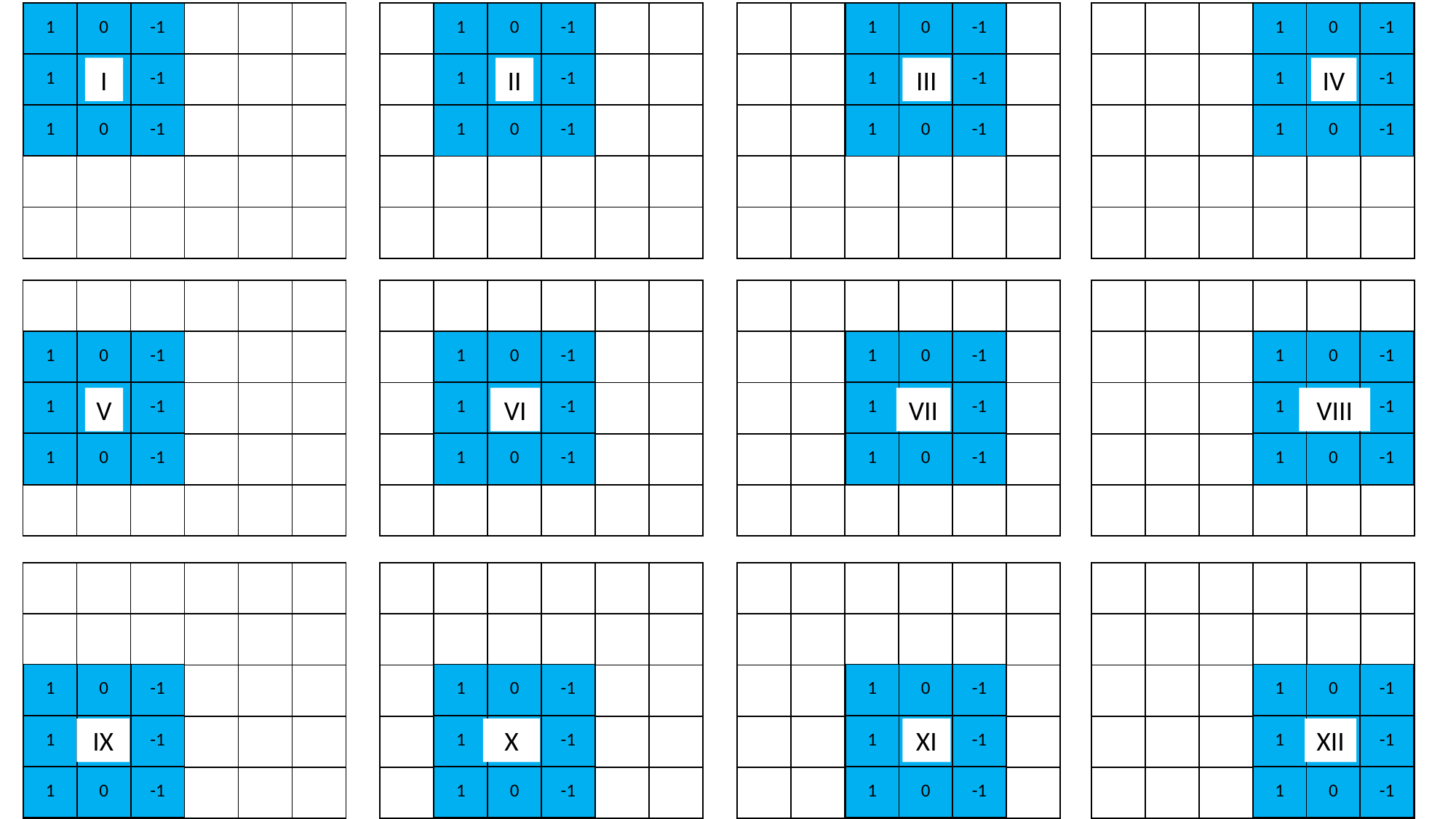

|  |  |  |  |  |  |
| --- | --- | --- | --- | --- | --- |
|  |  |  |  |  |  |
|  |  |  |  |  |  |
|  |  |  |  |  |  |
|  |  |  |  |  |  |
| 1 | 0 | -1 |
| --- | --- | --- |
| 1 | 0 | -1 |
| 1 | 0 | -1 |
|  |  |  |  |  |  |
| --- | --- | --- | --- | --- | --- |
|  |  |  |  |  |  |
|  |  |  |  |  |  |
|  |  |  |  |  |  |
|  |  |  |  |  |  |
| 1 | 0 | -1 |
| --- | --- | --- |
| 1 | 0 | -1 |
| 1 | 0 | -1 |
|  |  |  |  |  |  |
| --- | --- | --- | --- | --- | --- |
|  |  |  |  |  |  |
|  |  |  |  |  |  |
|  |  |  |  |  |  |
|  |  |  |  |  |  |
| 1 | 0 | -1 |
| --- | --- | --- |
| 1 | 0 | -1 |
| 1 | 0 | -1 |
|  |  |  |  |  |  |
| --- | --- | --- | --- | --- | --- |
|  |  |  |  |  |  |
|  |  |  |  |  |  |
|  |  |  |  |  |  |
|  |  |  |  |  |  |
| 1 | 0 | -1 |
| --- | --- | --- |
| 1 | 0 | -1 |
| 1 | 0 | -1 |
I
II
III
IV
|  |  |  |  |  |  |
| --- | --- | --- | --- | --- | --- |
|  |  |  |  |  |  |
|  |  |  |  |  |  |
|  |  |  |  |  |  |
|  |  |  |  |  |  |
|  |  |  |  |  |  |
| --- | --- | --- | --- | --- | --- |
|  |  |  |  |  |  |
|  |  |  |  |  |  |
|  |  |  |  |  |  |
|  |  |  |  |  |  |
|  |  |  |  |  |  |
| --- | --- | --- | --- | --- | --- |
|  |  |  |  |  |  |
|  |  |  |  |  |  |
|  |  |  |  |  |  |
|  |  |  |  |  |  |
|  |  |  |  |  |  |
| --- | --- | --- | --- | --- | --- |
|  |  |  |  |  |  |
|  |  |  |  |  |  |
|  |  |  |  |  |  |
|  |  |  |  |  |  |
| 1 | 0 | -1 |
| --- | --- | --- |
| 1 | 0 | -1 |
| 1 | 0 | -1 |
| 1 | 0 | -1 |
| --- | --- | --- |
| 1 | 0 | -1 |
| 1 | 0 | -1 |
| 1 | 0 | -1 |
| --- | --- | --- |
| 1 | 0 | -1 |
| 1 | 0 | -1 |
| 1 | 0 | -1 |
| --- | --- | --- |
| 1 | 0 | -1 |
| 1 | 0 | -1 |
V
VI
VII
VIII
|  |  |  |  |  |  |
| --- | --- | --- | --- | --- | --- |
|  |  |  |  |  |  |
|  |  |  |  |  |  |
|  |  |  |  |  |  |
|  |  |  |  |  |  |
|  |  |  |  |  |  |
| --- | --- | --- | --- | --- | --- |
|  |  |  |  |  |  |
|  |  |  |  |  |  |
|  |  |  |  |  |  |
|  |  |  |  |  |  |
|  |  |  |  |  |  |
| --- | --- | --- | --- | --- | --- |
|  |  |  |  |  |  |
|  |  |  |  |  |  |
|  |  |  |  |  |  |
|  |  |  |  |  |  |
|  |  |  |  |  |  |
| --- | --- | --- | --- | --- | --- |
|  |  |  |  |  |  |
|  |  |  |  |  |  |
|  |  |  |  |  |  |
|  |  |  |  |  |  |
| 1 | 0 | -1 |
| --- | --- | --- |
| 1 | 0 | -1 |
| 1 | 0 | -1 |
| 1 | 0 | -1 |
| --- | --- | --- |
| 1 | 0 | -1 |
| 1 | 0 | -1 |
| 1 | 0 | -1 |
| --- | --- | --- |
| 1 | 0 | -1 |
| 1 | 0 | -1 |
| 1 | 0 | -1 |
| --- | --- | --- |
| 1 | 0 | -1 |
| 1 | 0 | -1 |
IX
X
XI
XII